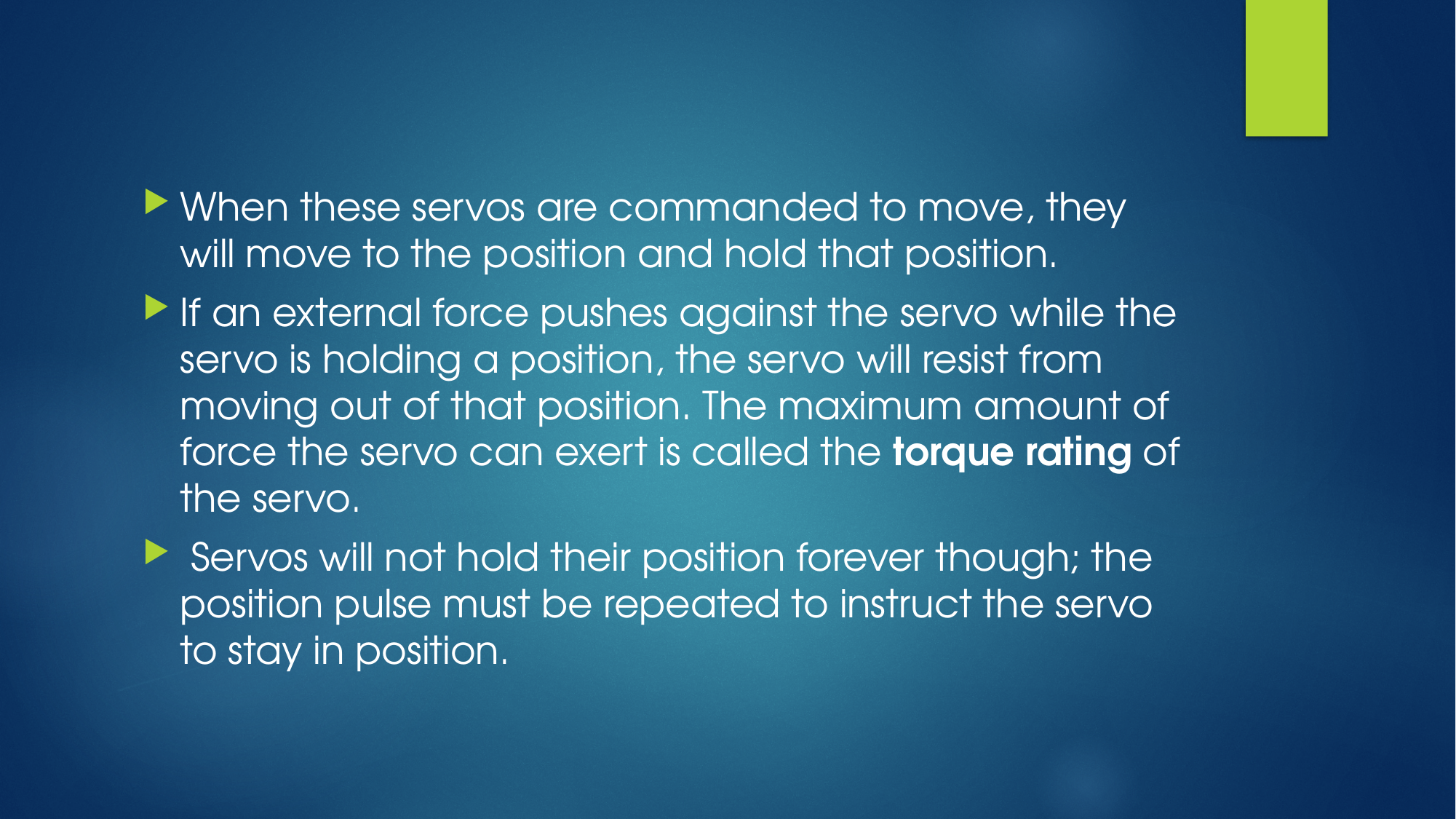

#
When these servos are commanded to move, they will move to the position and hold that position.
If an external force pushes against the servo while the servo is holding a position, the servo will resist from moving out of that position. The maximum amount of force the servo can exert is called the torque rating of the servo.
 Servos will not hold their position forever though; the position pulse must be repeated to instruct the servo to stay in position.